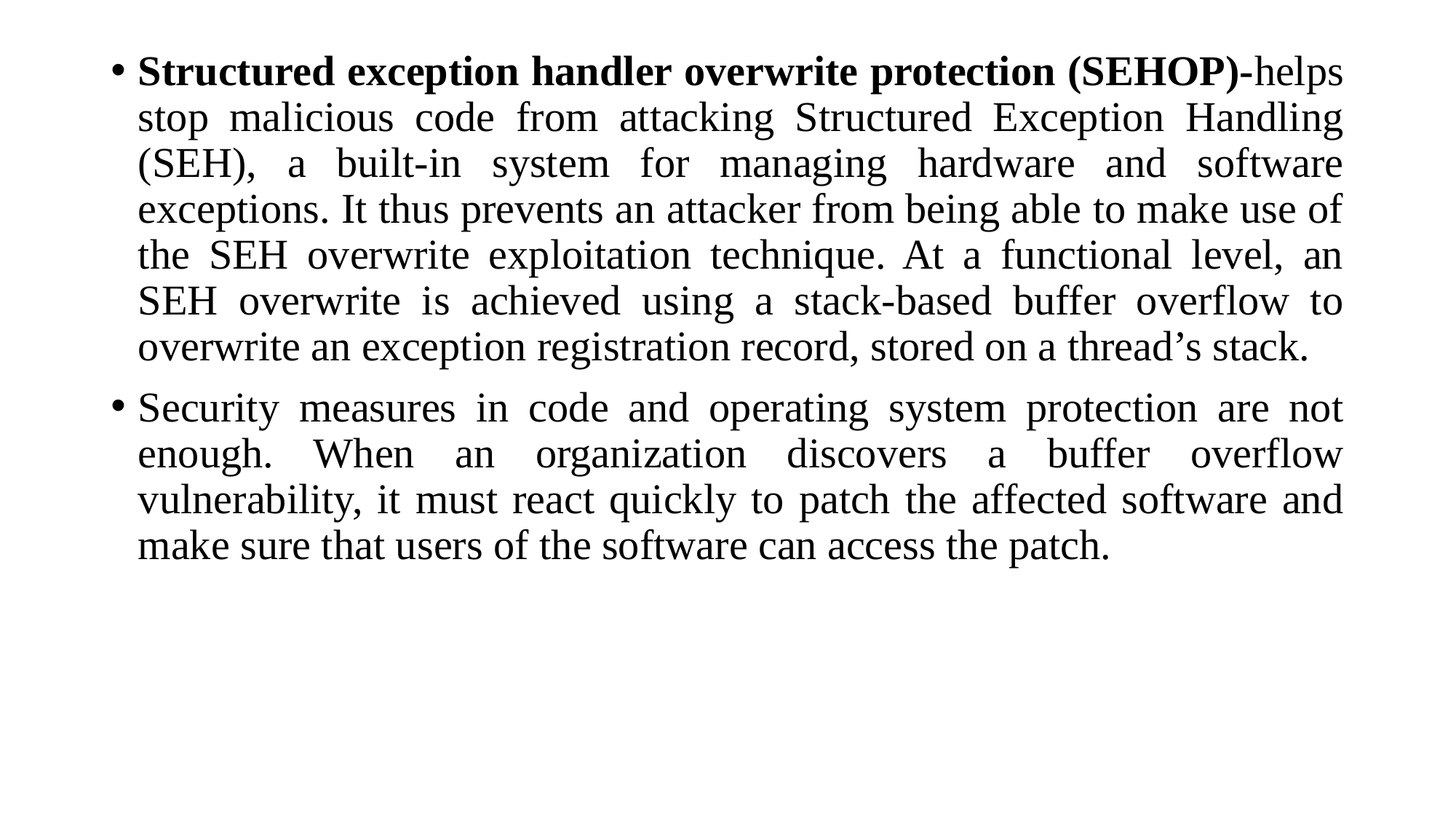

#
Structured exception handler overwrite protection (SEHOP)-helps stop malicious code from attacking Structured Exception Handling (SEH), a built-in system for managing hardware and software exceptions. It thus prevents an attacker from being able to make use of the SEH overwrite exploitation technique. At a functional level, an SEH overwrite is achieved using a stack-based buffer overflow to overwrite an exception registration record, stored on a thread’s stack.
Security measures in code and operating system protection are not enough. When an organization discovers a buffer overflow vulnerability, it must react quickly to patch the affected software and make sure that users of the software can access the patch.